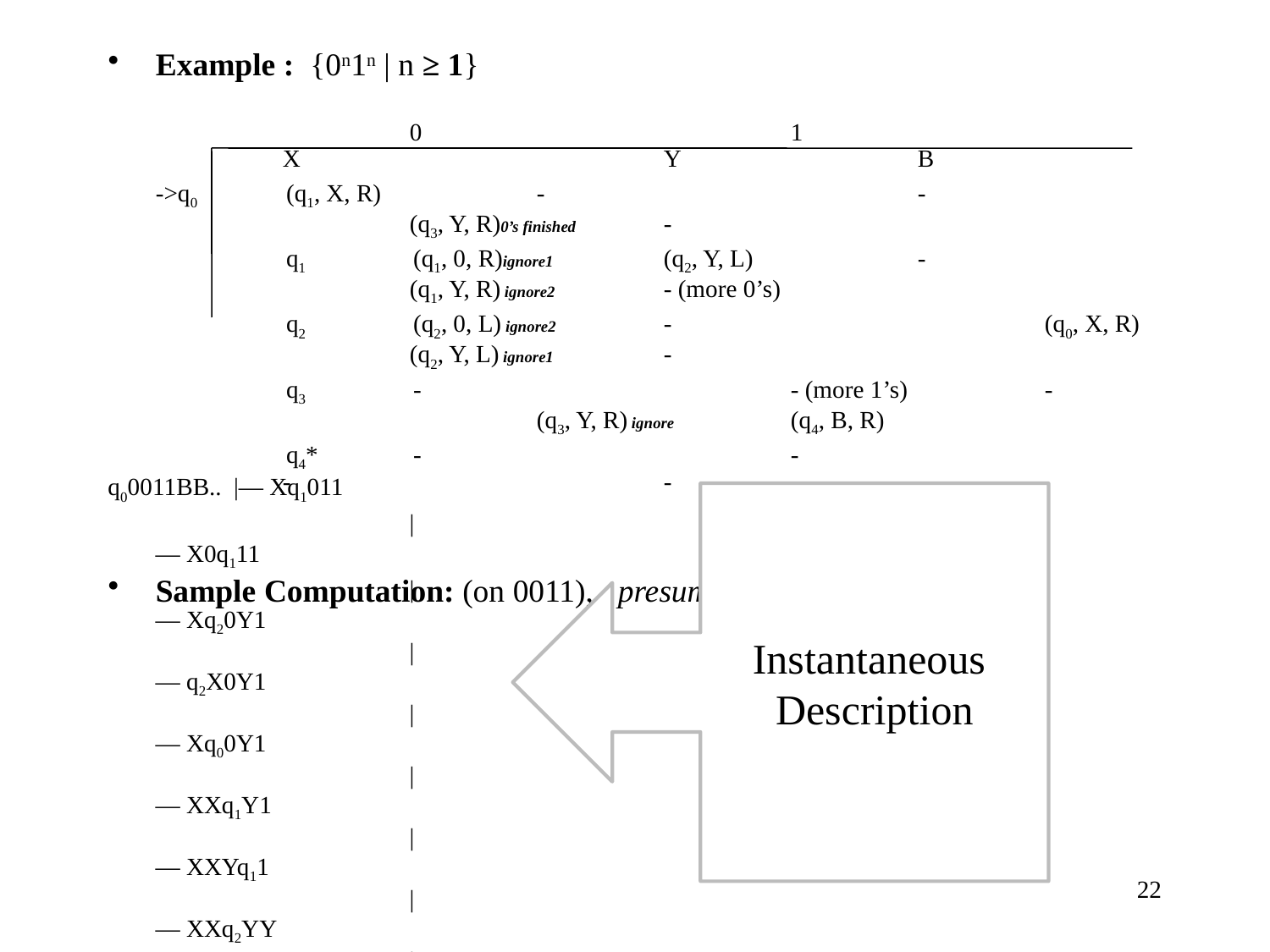

Example :  {0n1n | n ≥ 1}

			0			1			X			Y		B
	->q0	 (q1, X, R)	 	-			-			(q3, Y, R)0’s finished	-
		 q1 	 (q1, 0, R)ignore1	(q2, Y, L)		-			(q1, Y, R) ignore2	- (more 0’s)
		 q2 	 (q2, 0, L) ignore2	-			(q0, X, R)		(q2, Y, L) ignore1	-
		 q3 	 -			- (more 1’s)		-			(q3, Y, R) ignore	(q4, B, R)
		 q4*	 -			-			-			-		-

Sample Computation: (on 0011),   presume state q  looks rightward

q00011BB..  |— Xq1011
			|— X0q111
			|— Xq20Y1
			|— q2X0Y1
			|— Xq00Y1
			|— XXq1Y1
			|— XXYq11
			|— XXq2YY
			|— Xq2XYY
			|— XXq0YY
			|— XXYq3Y B…
			|— XXYYq3 BB…
			|— XXYYBq4
Instantaneous
Description
22